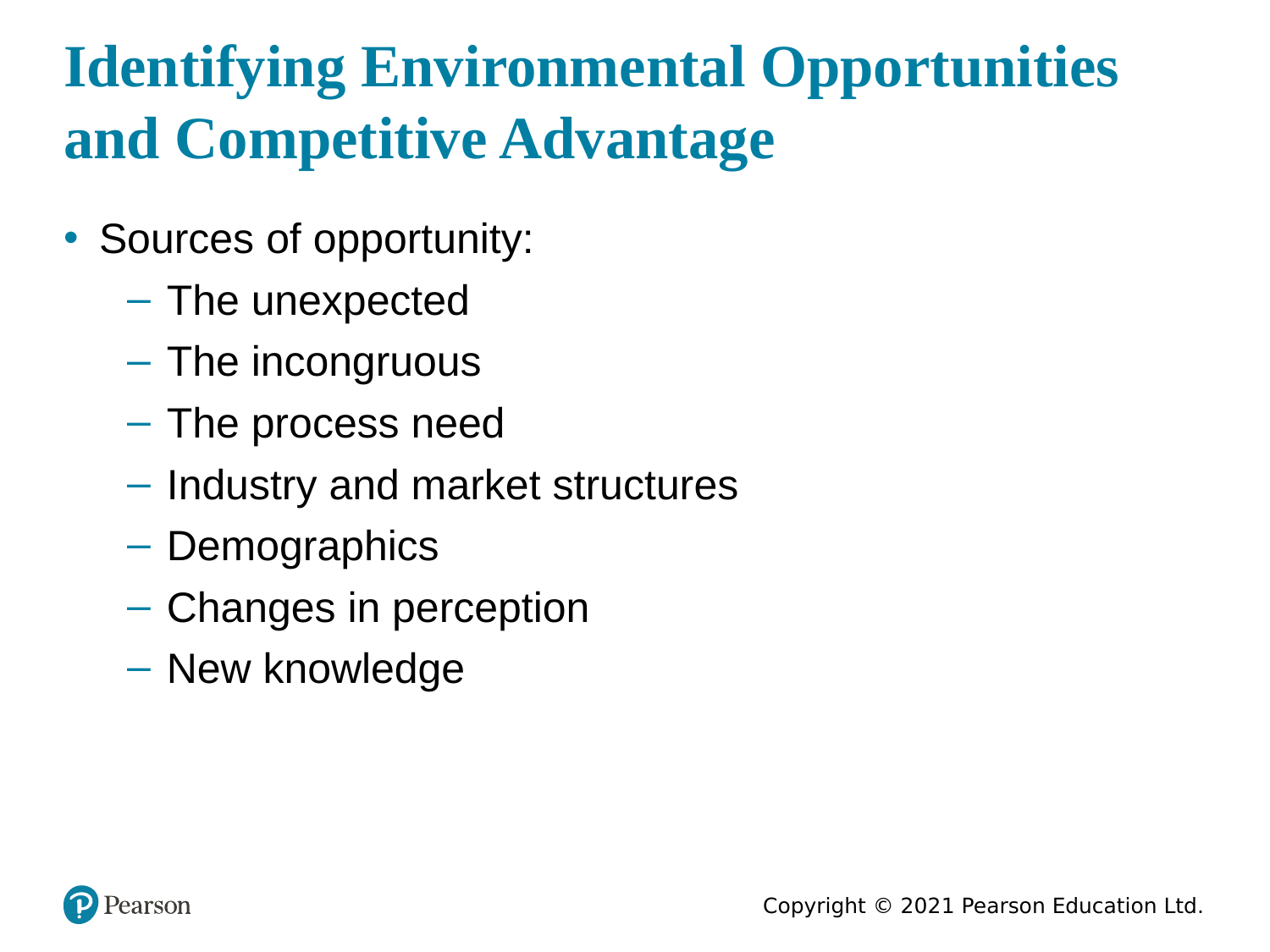

# Identifying Environmental Opportunities and Competitive Advantage
Sources of opportunity:
The unexpected
The incongruous
The process need
Industry and market structures
Demographics
Changes in perception
New knowledge